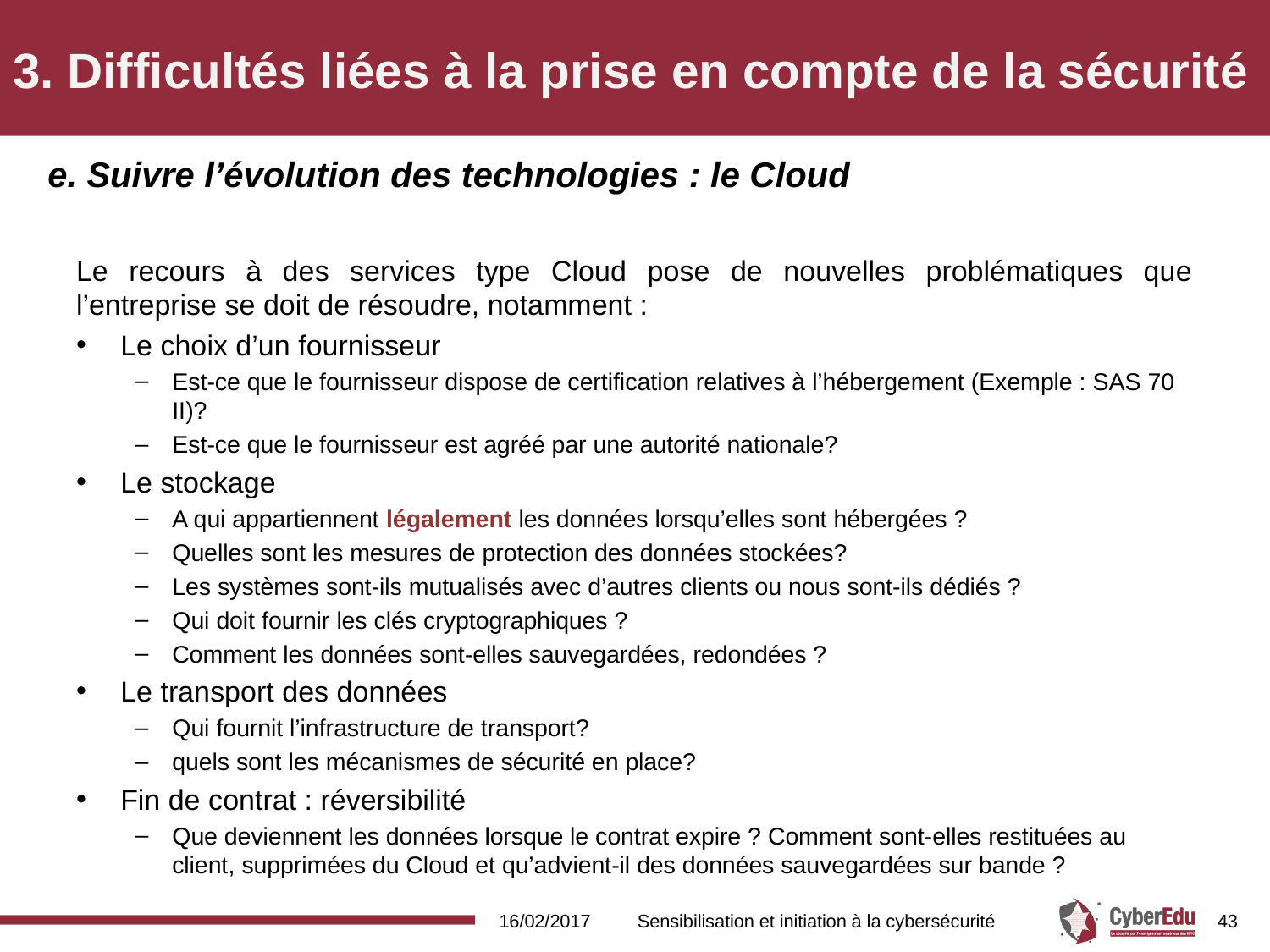

# 3. Difficultés liées à la prise en compte de la sécurité
e. Suivre l’évolution des technologies : le Cloud

Le recours à des services type Cloud pose de nouvelles problématiques que l’entreprise se doit de résoudre, notamment :
Le choix d’un fournisseur
Est-ce que le fournisseur dispose de certification relatives à l’hébergement (Exemple : SAS 70 II)?
Est-ce que le fournisseur est agréé par une autorité nationale?
Le stockage
A qui appartiennent légalement les données lorsqu’elles sont hébergées ?
Quelles sont les mesures de protection des données stockées?
Les systèmes sont-ils mutualisés avec d’autres clients ou nous sont-ils dédiés ?
Qui doit fournir les clés cryptographiques ?
Comment les données sont-elles sauvegardées, redondées ?
Le transport des données
Qui fournit l’infrastructure de transport?
quels sont les mécanismes de sécurité en place?
Fin de contrat : réversibilité
Que deviennent les données lorsque le contrat expire ? Comment sont-elles restituées au client, supprimées du Cloud et qu’advient-il des données sauvegardées sur bande ?
16/02/2017
Sensibilisation et initiation à la cybersécurité
43